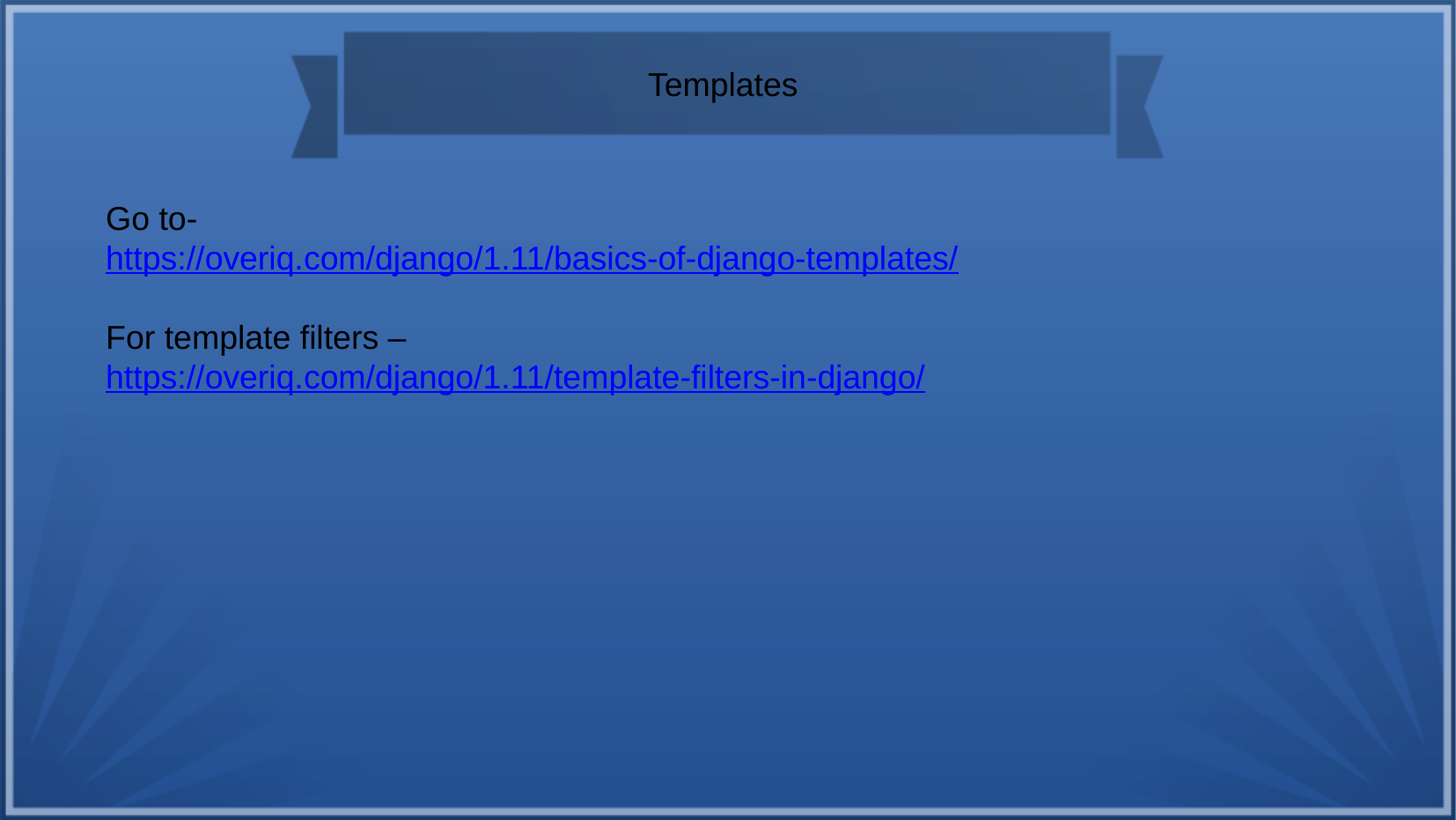

# Templates
Go to-
https://overiq.com/django/1.11/basics-of-django-templates/

For template filters –
https://overiq.com/django/1.11/template-filters-in-django/